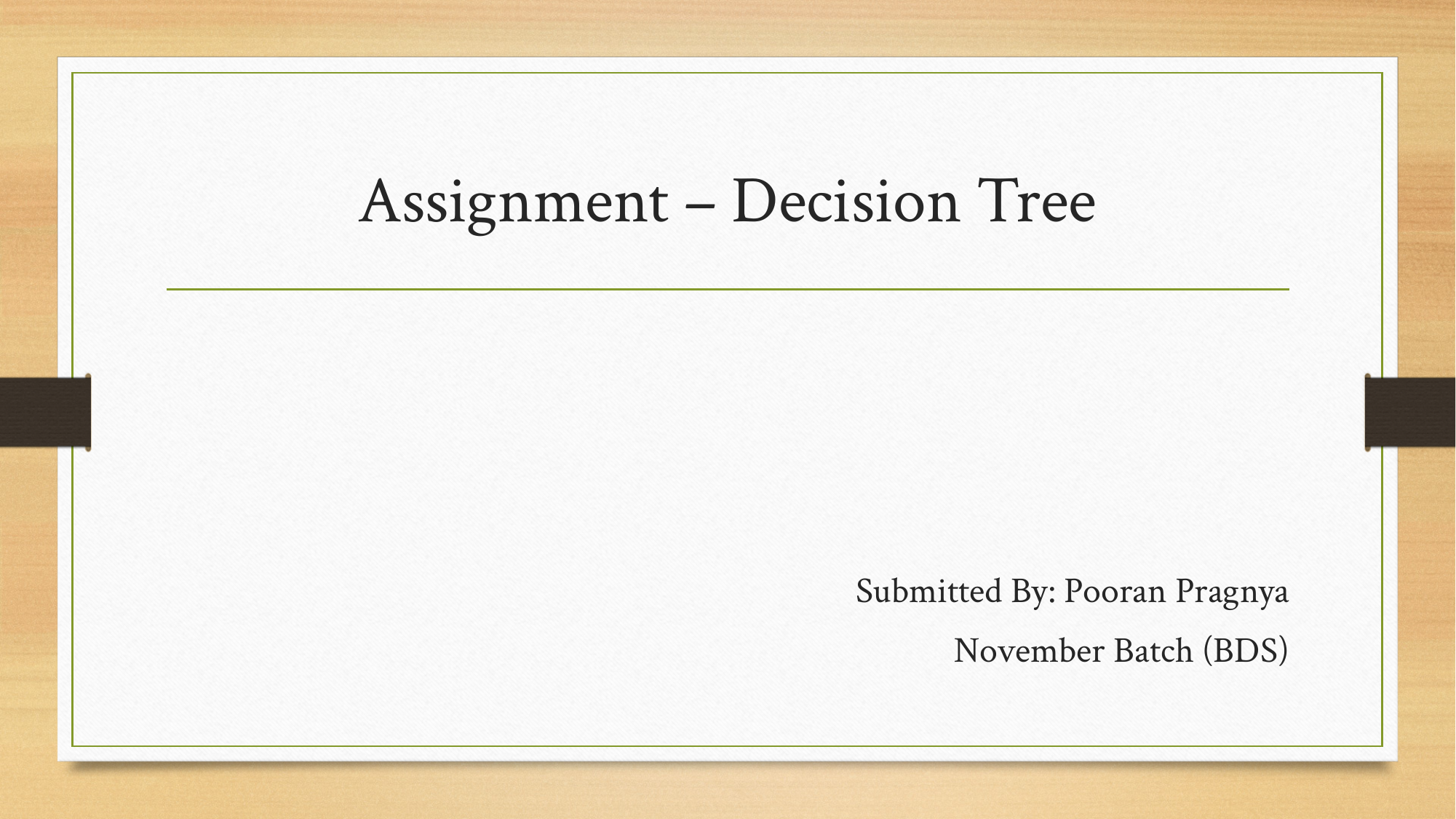

# Assignment – Decision Tree
Submitted By: Pooran Pragnya
November Batch (BDS)